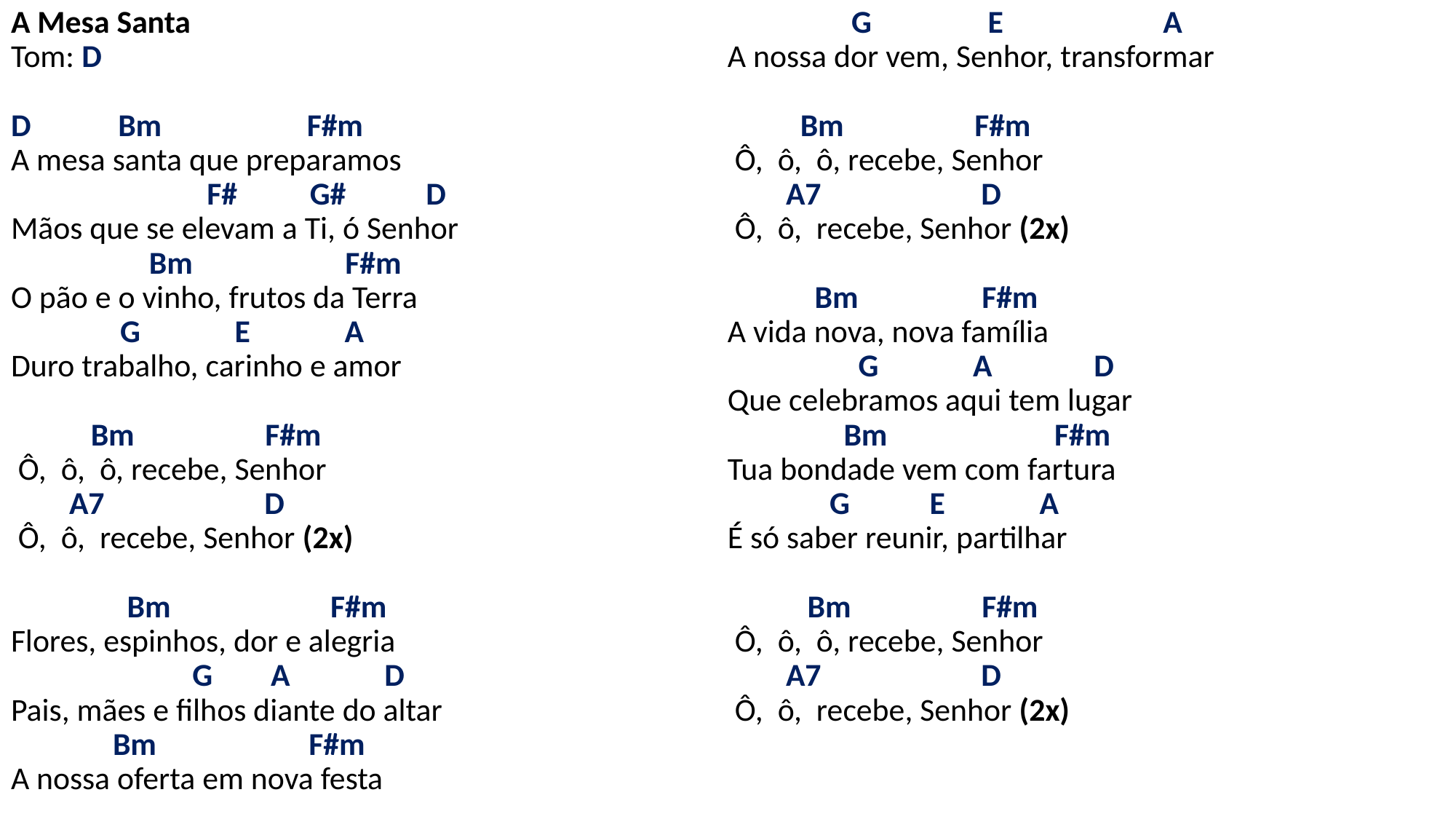

# A Mesa Santa Tom: D   D            Bm                    F#m A mesa santa que preparamos F#          G#           D Mãos que se elevam a Ti, ó Senhor Bm                     F#m O pão e o vinho, frutos da Terra G             E             A Duro trabalho, carinho e amor   Bm                  F#m Ô,  ô,  ô, recebe, Senhor A7                      D Ô,  ô,  recebe, Senhor (2x)   Bm                      F#m Flores, espinhos, dor e alegria G        A             D Pais, mães e filhos diante do altar Bm                     F#m A nossa oferta em nova festa G                E                      A A nossa dor vem, Senhor, transformar   Bm                  F#m Ô,  ô,  ô, recebe, Senhor A7                      D Ô,  ô,  recebe, Senhor (2x)   Bm                 F#m A vida nova, nova família G             A              D Que celebramos aqui tem lugar Bm                       F#m Tua bondade vem com fartura G           E             A É só saber reunir, partilhar   Bm                  F#m Ô,  ô,  ô, recebe, Senhor A7                      D Ô,  ô,  recebe, Senhor (2x)